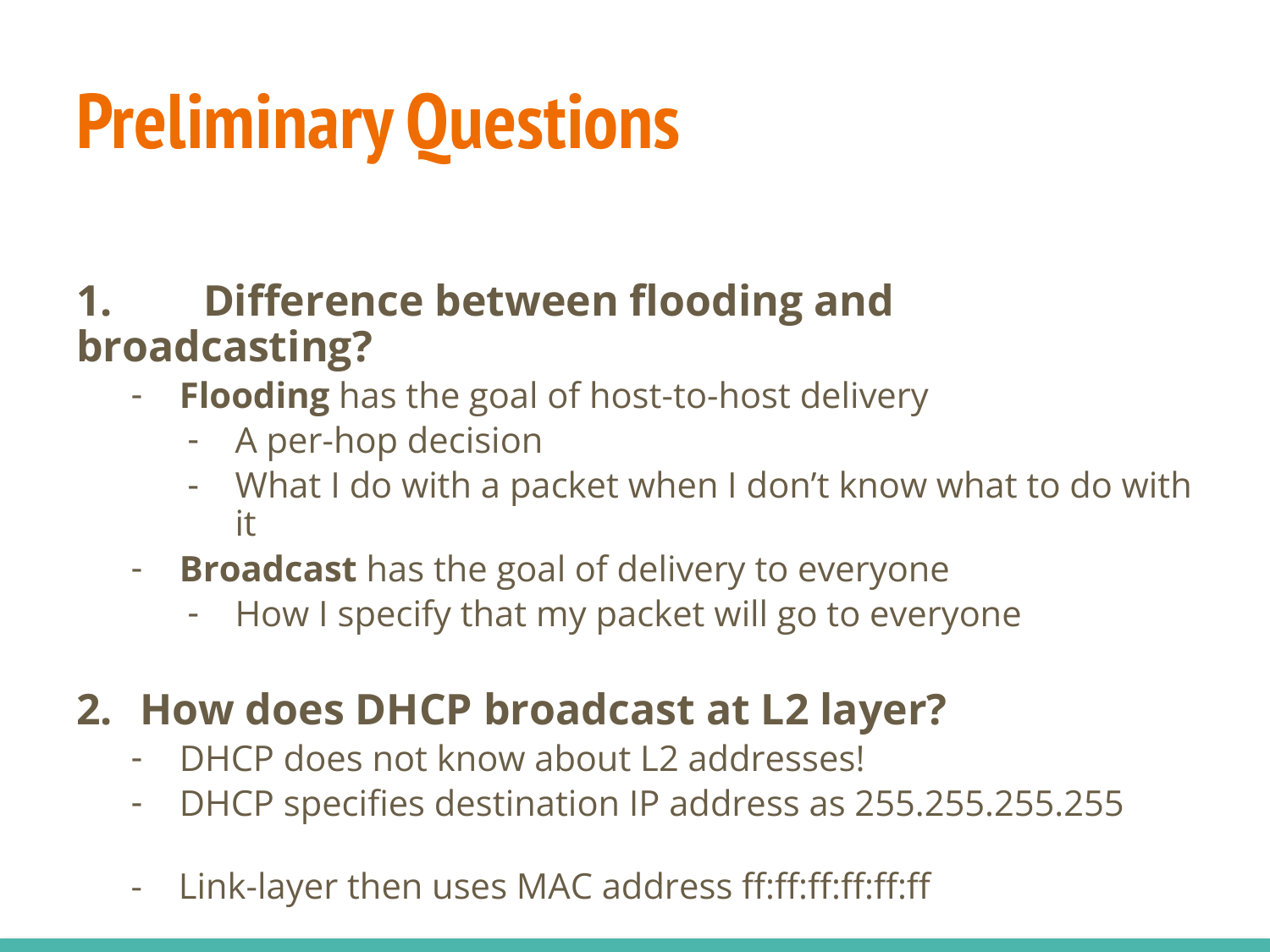

# Preliminary Questions

1.	Difference between flooding and broadcasting?
Flooding has the goal of host-to-host delivery
A per-hop decision
What I do with a packet when I don’t know what to do with it
Broadcast has the goal of delivery to everyone
How I specify that my packet will go to everyone

How does DHCP broadcast at L2 layer?
DHCP does not know about L2 addresses!
DHCP specifies destination IP address as 255.255.255.255
-    Link-layer then uses MAC address ff:ff:ff:ff:ff:ff